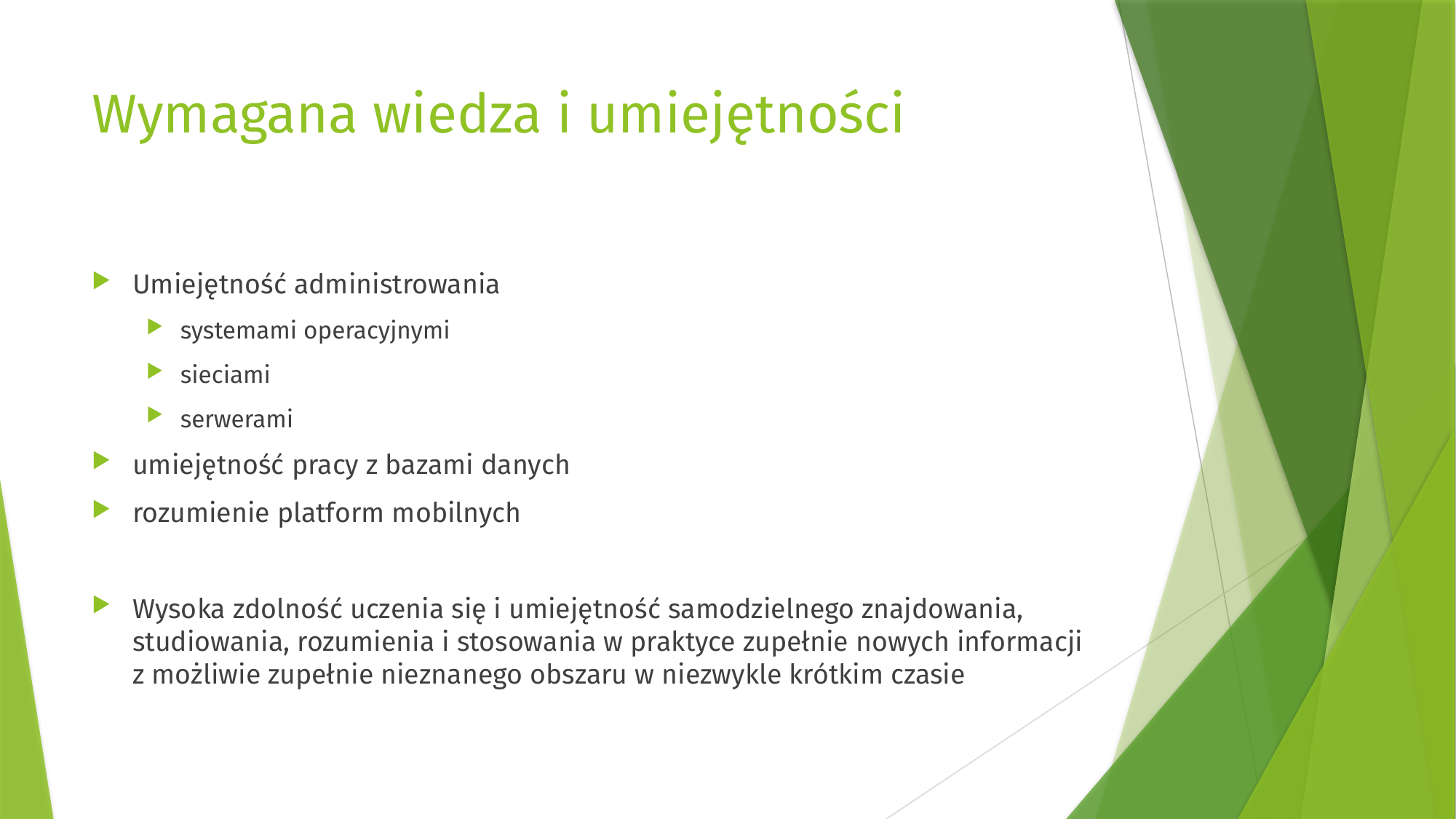

# Wymagana wiedza i umiejętności
Umiejętność administrowania
systemami operacyjnymi
sieciami
serwerami
umiejętność pracy z bazami danych
rozumienie platform mobilnych

Wysoka zdolność uczenia się i umiejętność samodzielnego znajdowania, studiowania, rozumienia i stosowania w praktyce zupełnie nowych informacji z możliwie zupełnie nieznanego obszaru w niezwykle krótkim czasie